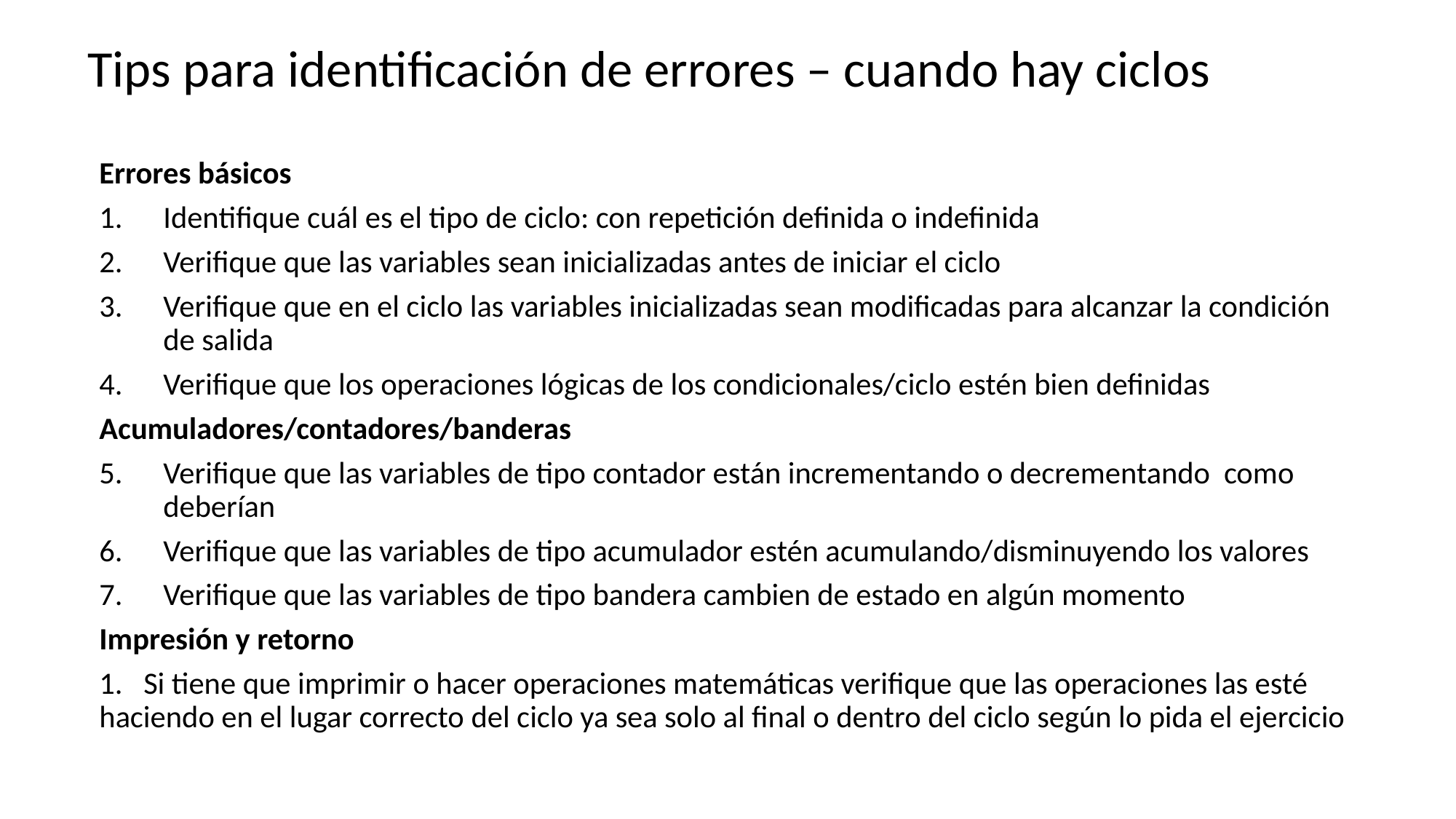

# Tips para identificación de errores – cuando hay ciclos
Errores básicos
Identifique cuál es el tipo de ciclo: con repetición definida o indefinida
Verifique que las variables sean inicializadas antes de iniciar el ciclo
Verifique que en el ciclo las variables inicializadas sean modificadas para alcanzar la condición de salida
Verifique que los operaciones lógicas de los condicionales/ciclo estén bien definidas
Acumuladores/contadores/banderas
Verifique que las variables de tipo contador están incrementando o decrementando  como deberían
Verifique que las variables de tipo acumulador estén acumulando/disminuyendo los valores
Verifique que las variables de tipo bandera cambien de estado en algún momento
Impresión y retorno
1.   Si tiene que imprimir o hacer operaciones matemáticas verifique que las operaciones las esté haciendo en el lugar correcto del ciclo ya sea solo al final o dentro del ciclo según lo pida el ejercicio